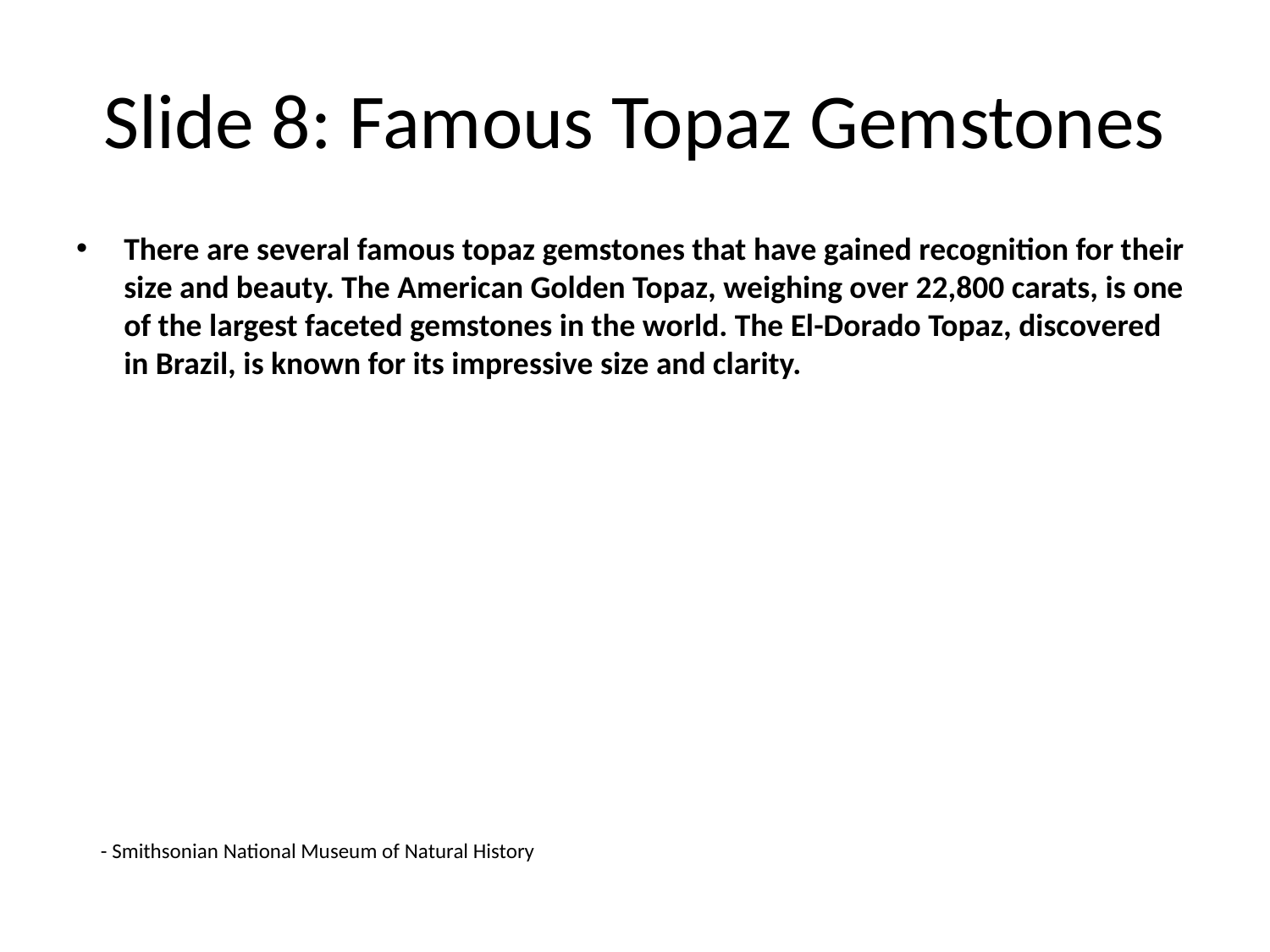

# Slide 8: Famous Topaz Gemstones
There are several famous topaz gemstones that have gained recognition for their size and beauty. The American Golden Topaz, weighing over 22,800 carats, is one of the largest faceted gemstones in the world. The El-Dorado Topaz, discovered in Brazil, is known for its impressive size and clarity.

- Smithsonian National Museum of Natural History